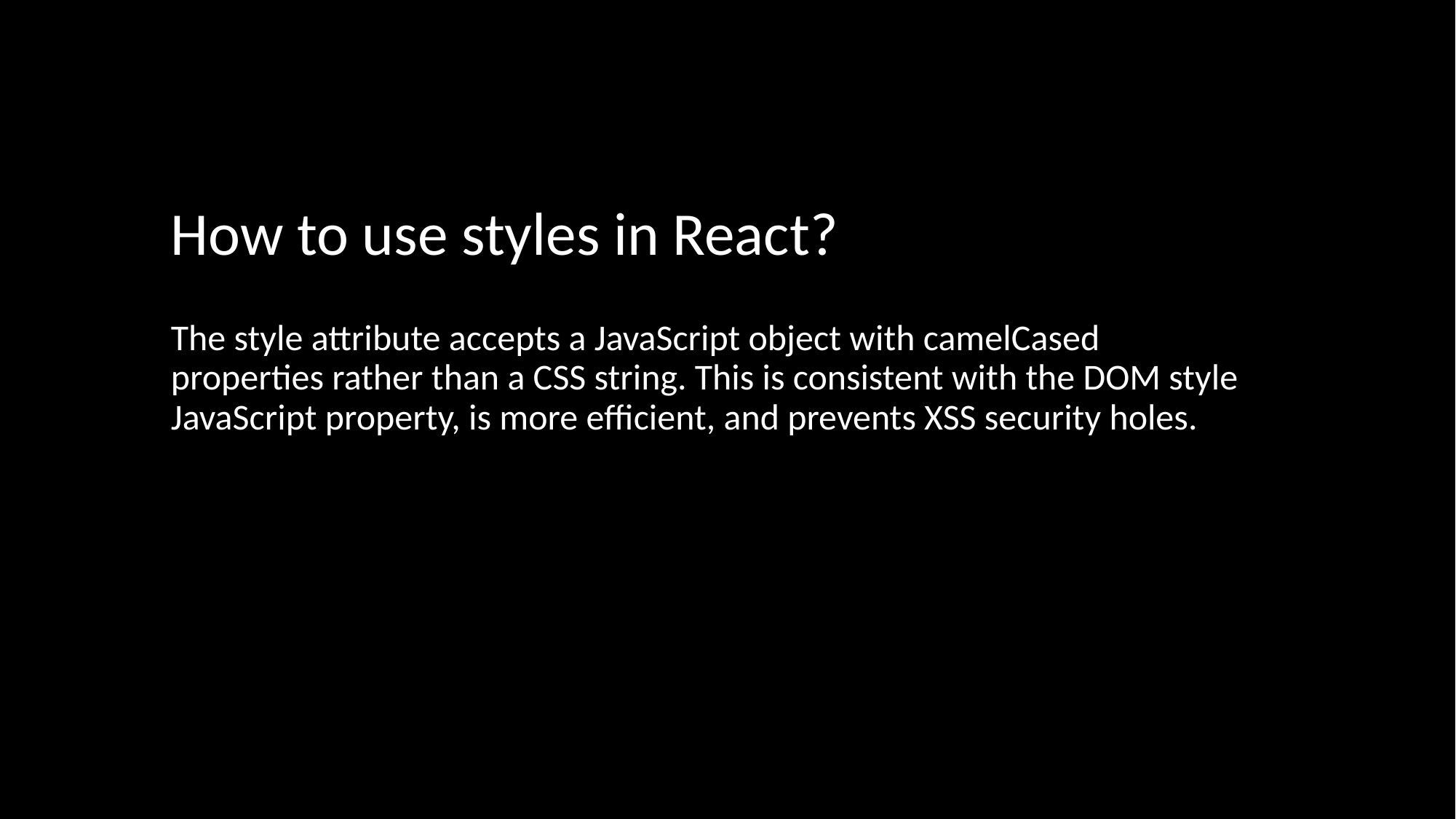

# How to use styles in React?
The style attribute accepts a JavaScript object with camelCased properties rather than a CSS string. This is consistent with the DOM style JavaScript property, is more efficient, and prevents XSS security holes.